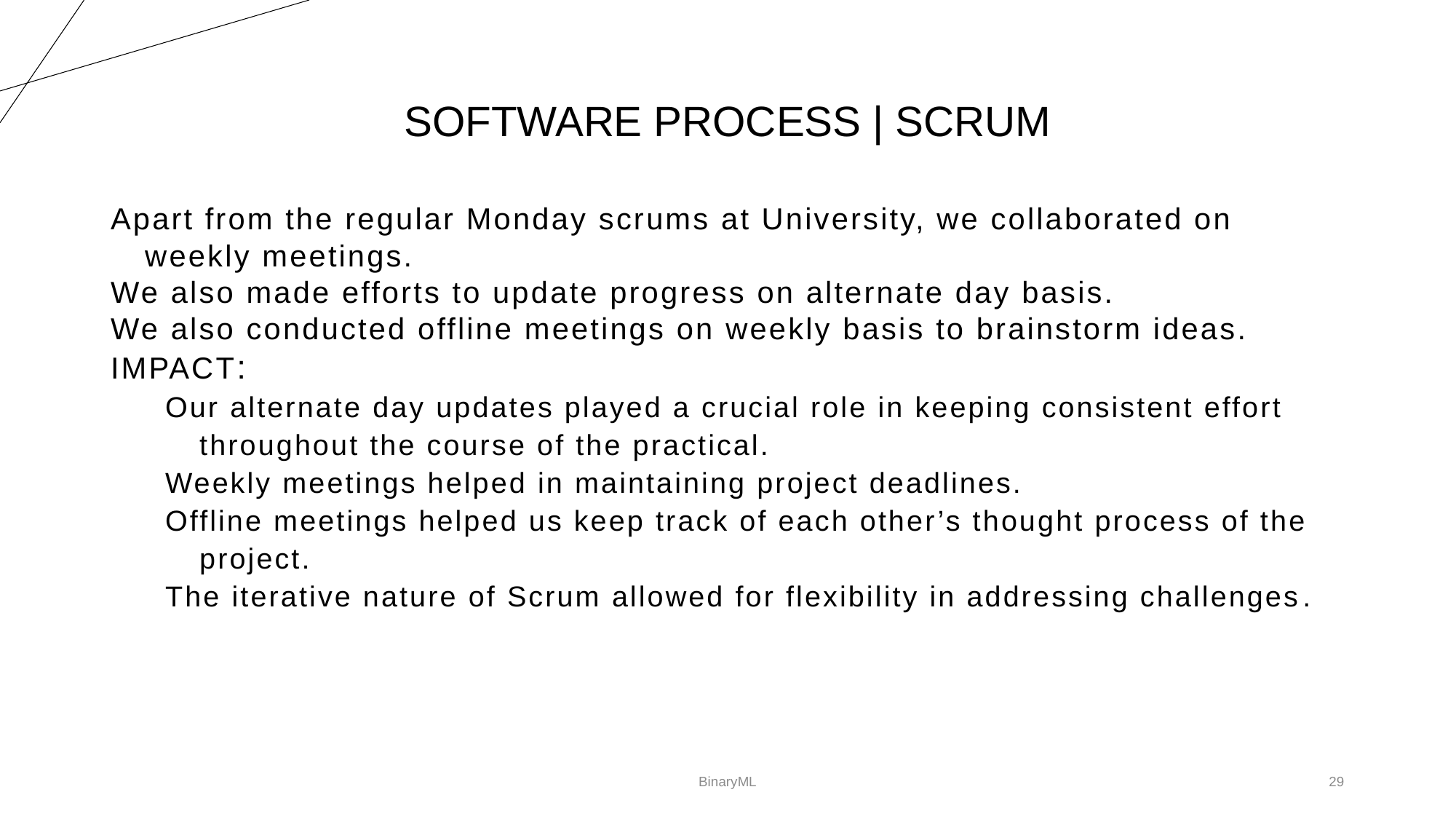

# SOFTWARE PROCESS | SCRUM

Apart from the regular Monday scrums at University, we collaborated on weekly meetings.
We also made efforts to update progress on alternate day basis.
We also conducted offline meetings on weekly basis to brainstorm ideas.
IMPACT:
Our alternate day updates played a crucial role in keeping consistent effort throughout the course of the practical.
Weekly meetings helped in maintaining project deadlines.
Offline meetings helped us keep track of each other’s thought process of the project.
The iterative nature of Scrum allowed for flexibility in addressing challenges.
BinaryML
29